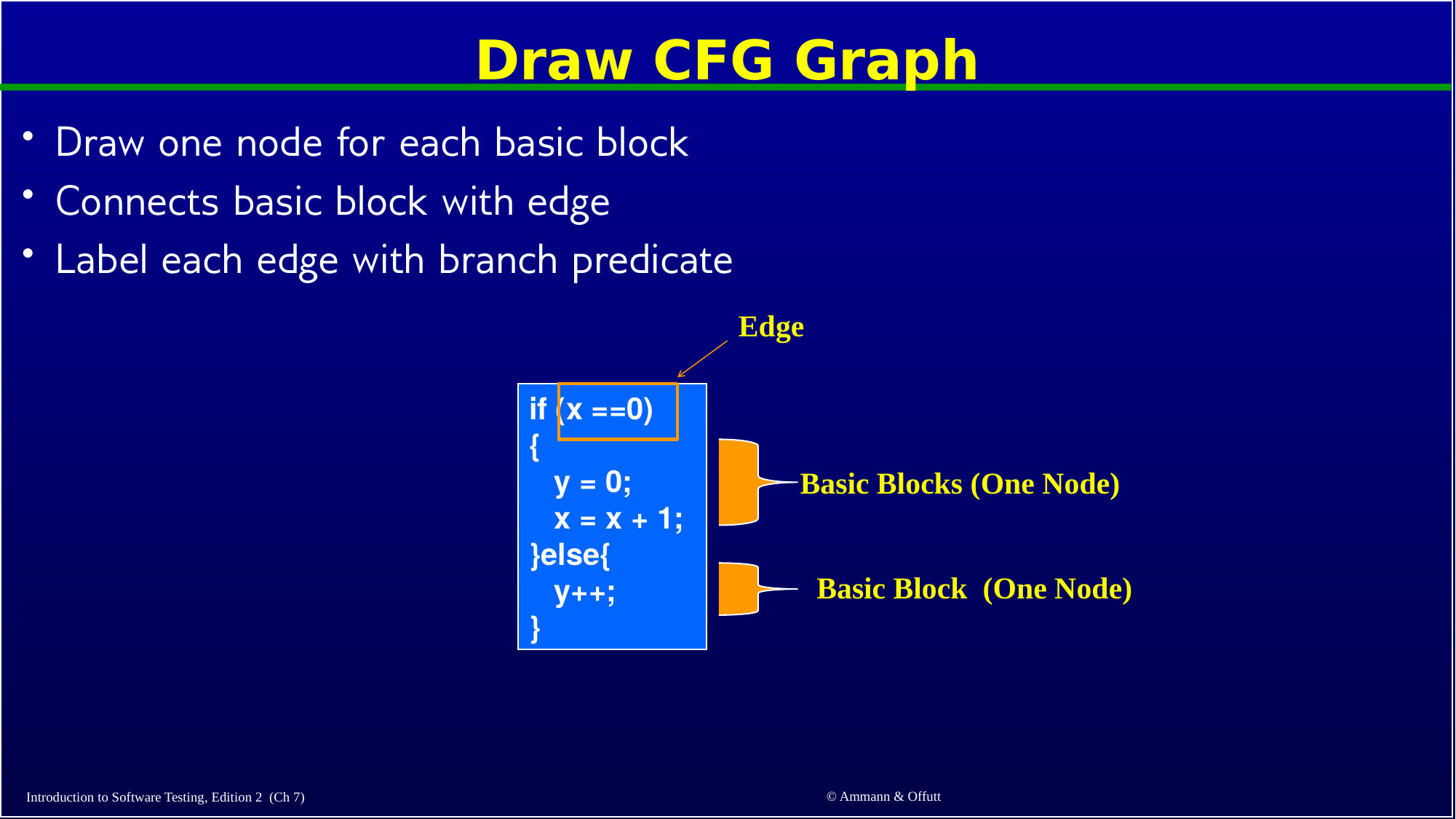

# Draw CFG Graph
Draw one node for each basic block
Connects basic block with edge
Label each edge with branch predicate
Edge
if (x ==0)
{
   y = 0;
   x = x + 1;
}else{
   y++;
}

Basic Blocks (One Node)

Basic Block  (One Node)

35
© Ammann & Offutt
Introduction to Software Testing, Edition 2  (Ch 7)